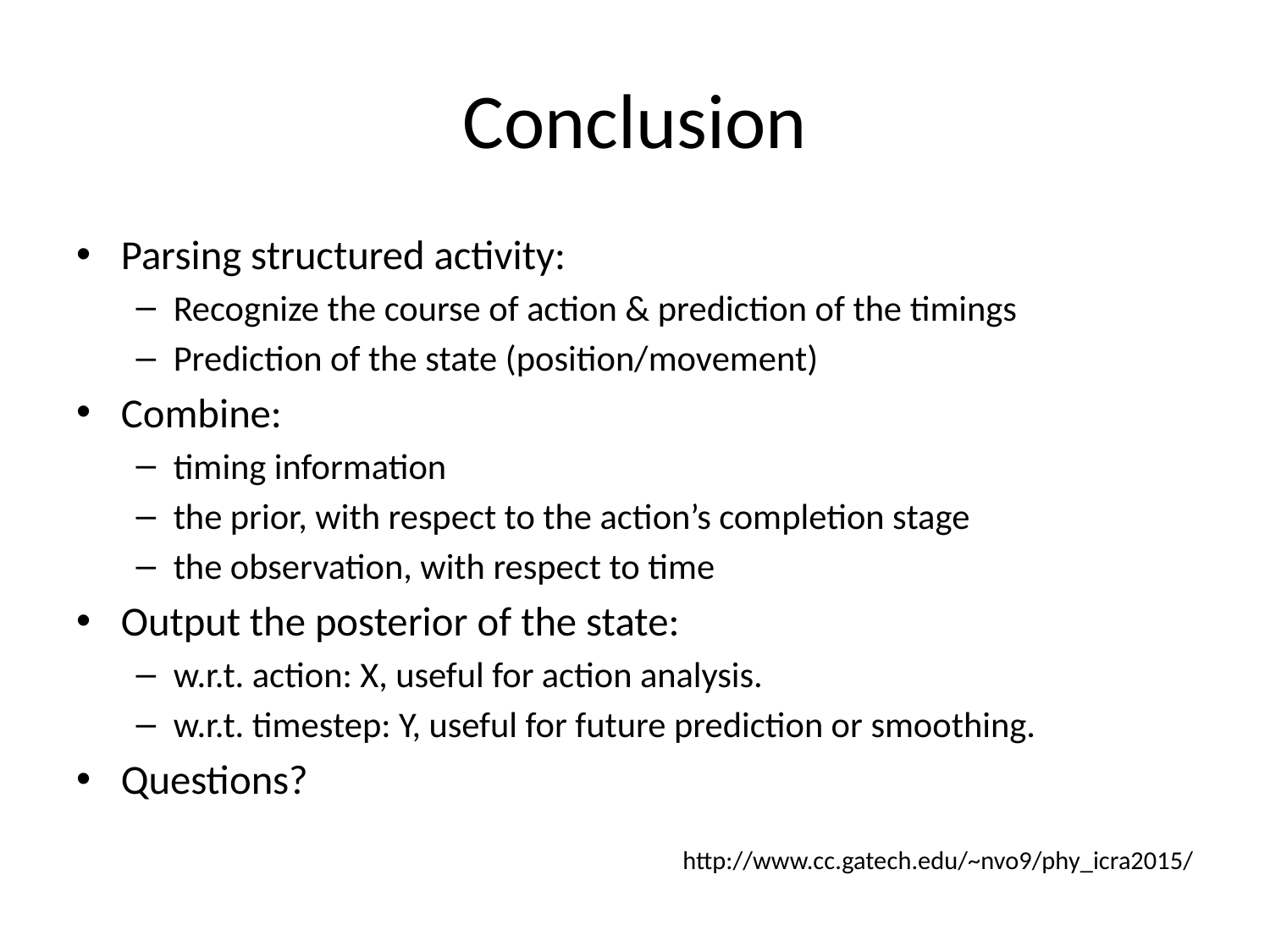

# Conclusion
Parsing structured activity:
Recognize the course of action & prediction of the timings
Prediction of the state (position/movement)
Combine:
timing information
the prior, with respect to the action’s completion stage
the observation, with respect to time
Output the posterior of the state:
w.r.t. action: X, useful for action analysis.
w.r.t. timestep: Y, useful for future prediction or smoothing.
Questions?

http://www.cc.gatech.edu/~nvo9/phy_icra2015/